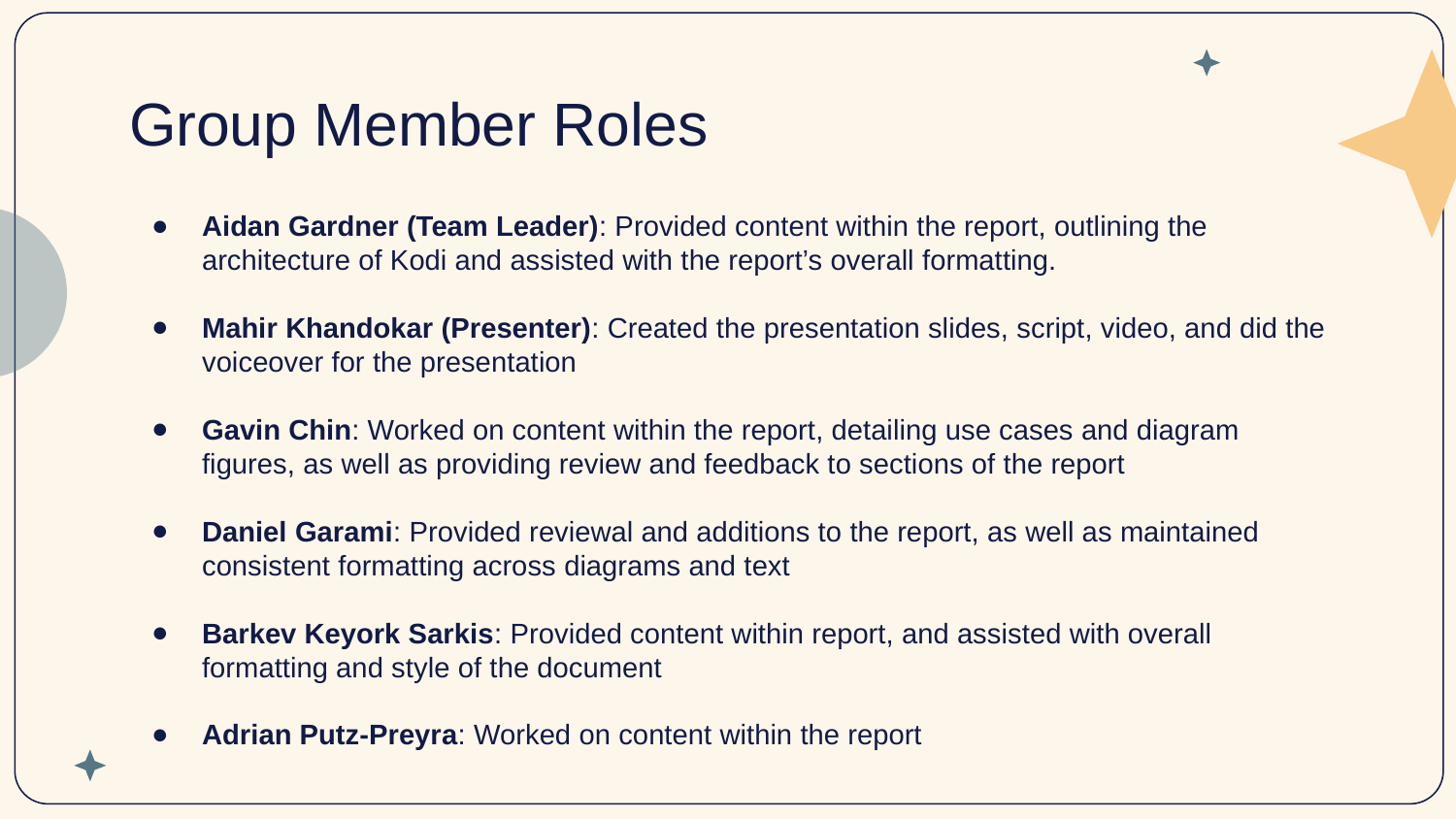

# Group Member Roles
Aidan Gardner (Team Leader): Provided content within the report, outlining the architecture of Kodi and assisted with the report’s overall formatting.

Mahir Khandokar (Presenter): Created the presentation slides, script, video, and did the voiceover for the presentation

Gavin Chin: Worked on content within the report, detailing use cases and diagram figures, as well as providing review and feedback to sections of the report

Daniel Garami: Provided reviewal and additions to the report, as well as maintained consistent formatting across diagrams and text

Barkev Keyork Sarkis: Provided content within report, and assisted with overall formatting and style of the document

Adrian Putz-Preyra: Worked on content within the report